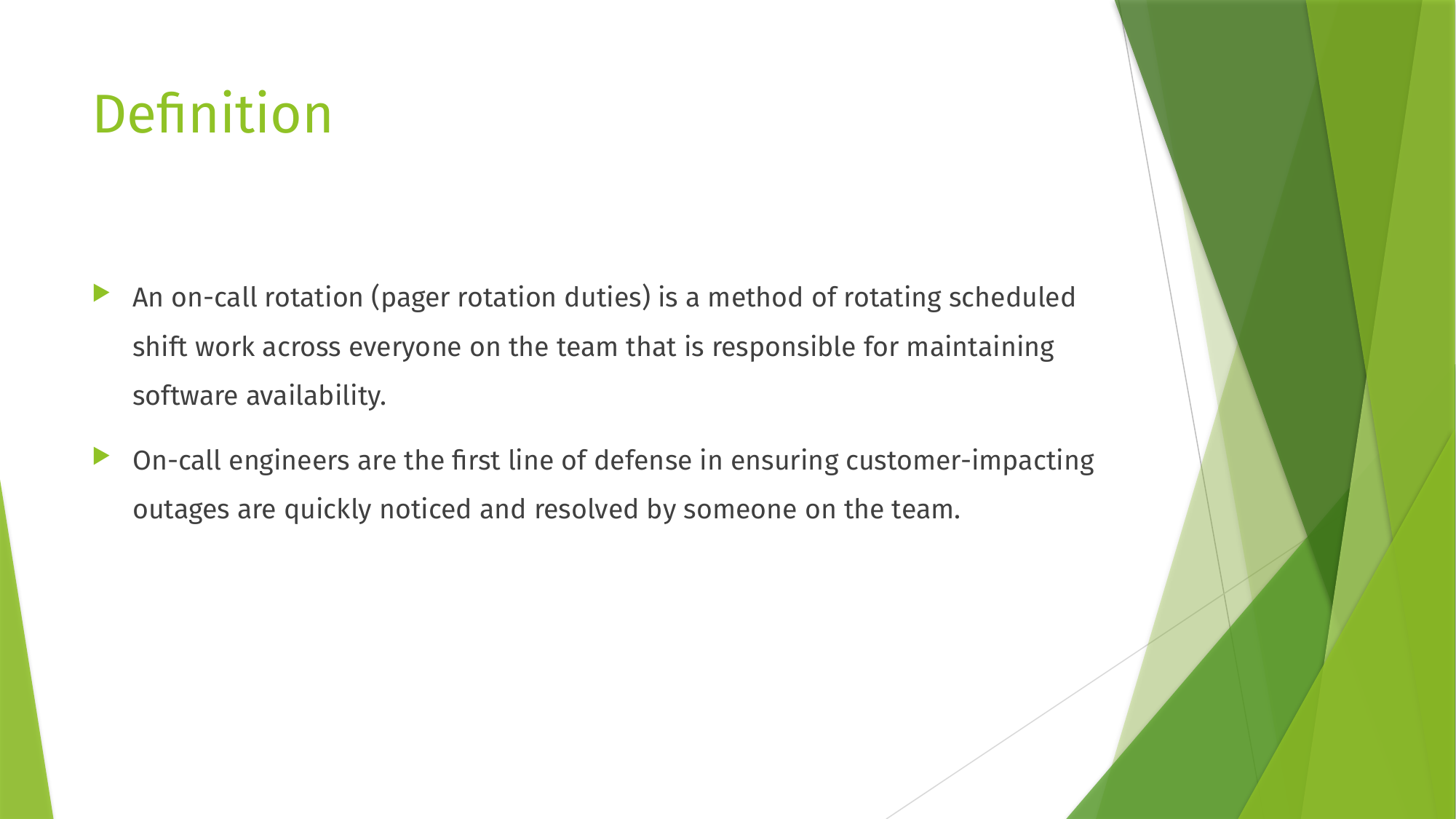

# Definition
An on-call rotation (pager rotation duties) is a method of rotating scheduled shift work across everyone on the team that is responsible for maintaining software availability.
On-call engineers are the first line of defense in ensuring customer-impacting outages are quickly noticed and resolved by someone on the team.